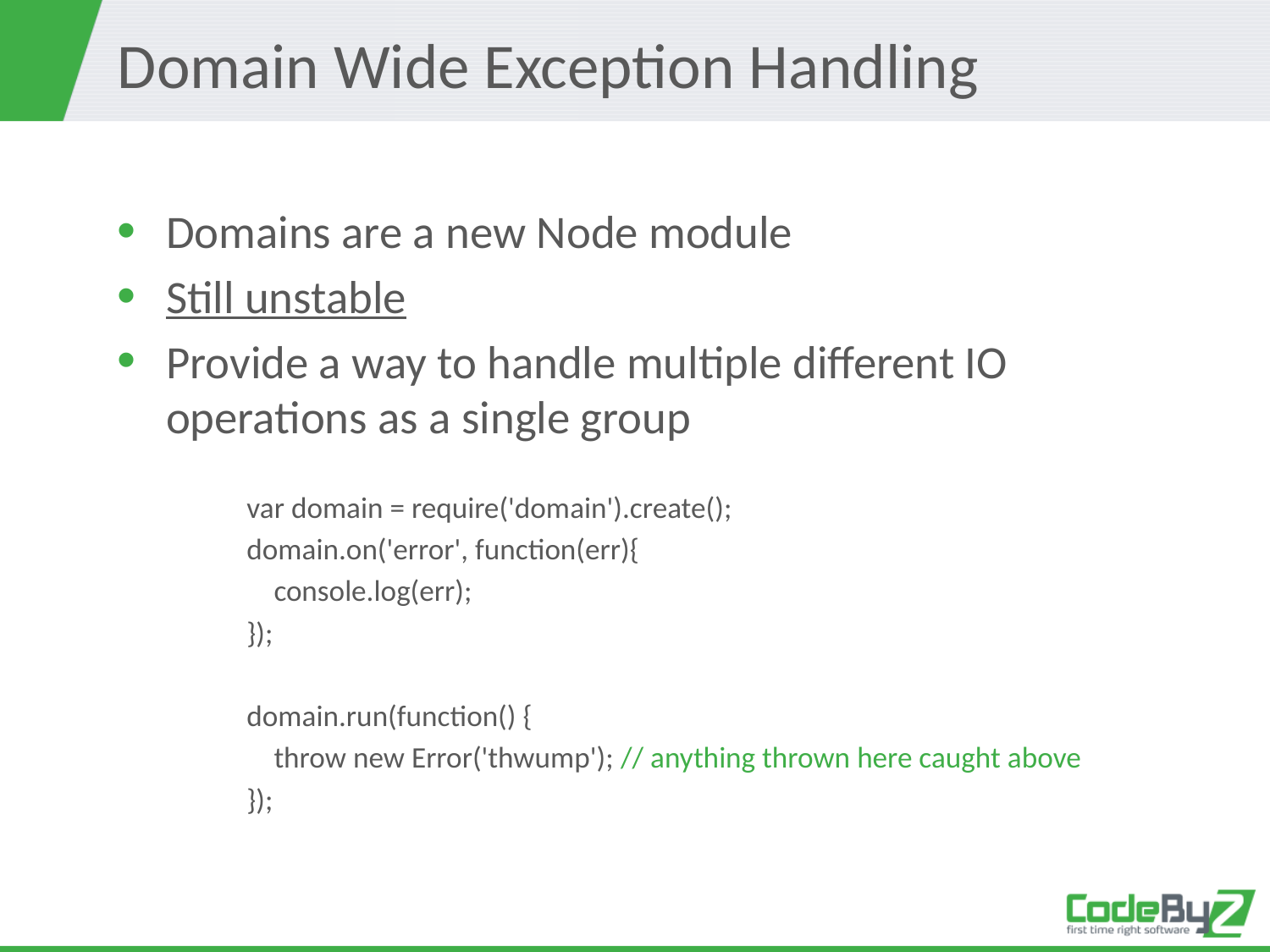

# Domain Wide Exception Handling
Domains are a new Node module
Still unstable
Provide a way to handle multiple different IO operations as a single group

var domain = require('domain').create();
domain.on('error', function(err){
    console.log(err);
});

domain.run(function() {
    throw new Error('thwump'); // anything thrown here caught above
});